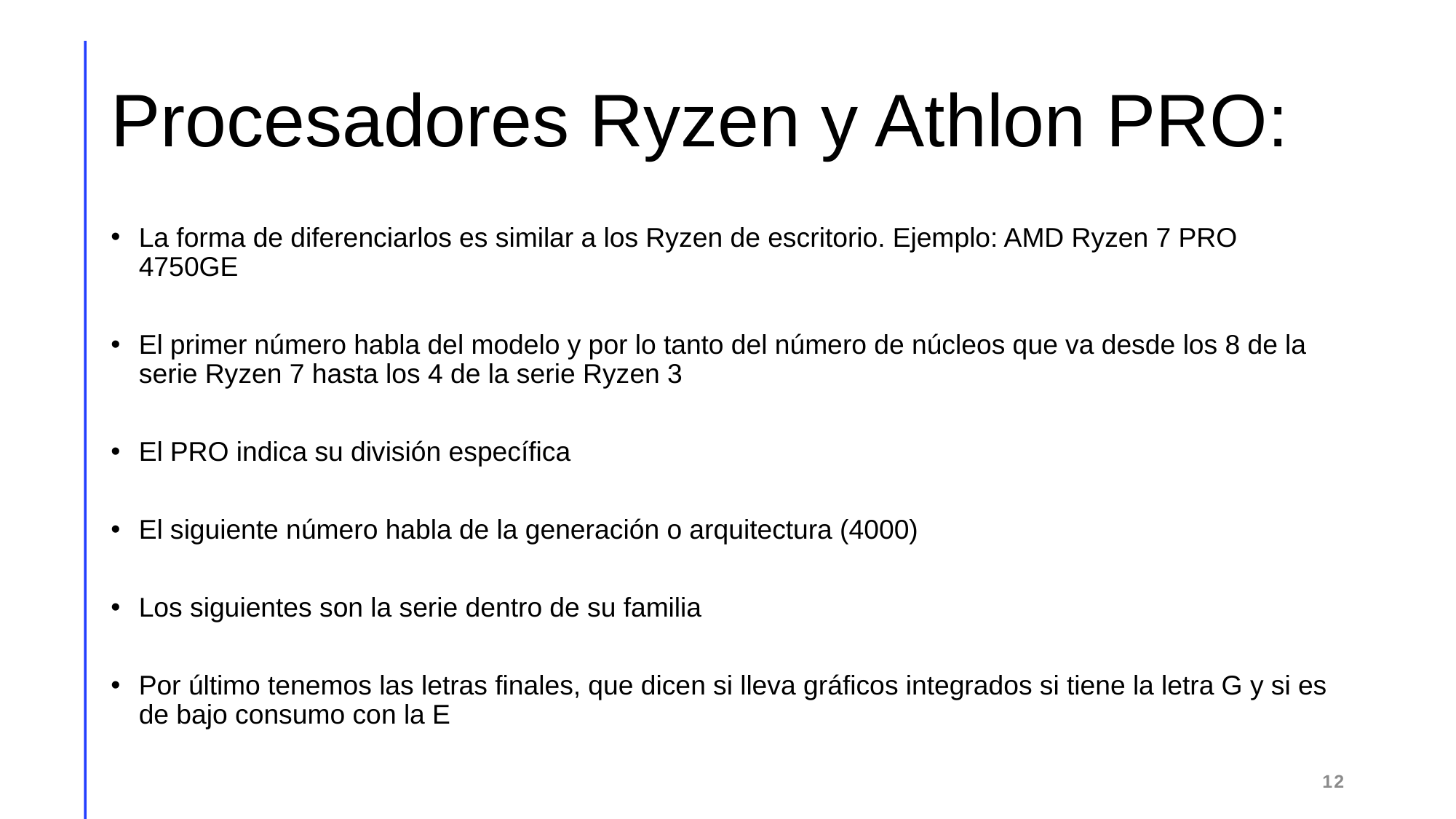

# Procesadores Ryzen y Athlon PRO:
La forma de diferenciarlos es similar a los Ryzen de escritorio. Ejemplo: AMD Ryzen 7 PRO 4750GE

El primer número habla del modelo y por lo tanto del número de núcleos que va desde los 8 de la serie Ryzen 7 hasta los 4 de la serie Ryzen 3

El PRO indica su división específica

El siguiente número habla de la generación o arquitectura (4000)

Los siguientes son la serie dentro de su familia

Por último tenemos las letras finales, que dicen si lleva gráficos integrados si tiene la letra G y si es de bajo consumo con la E
12